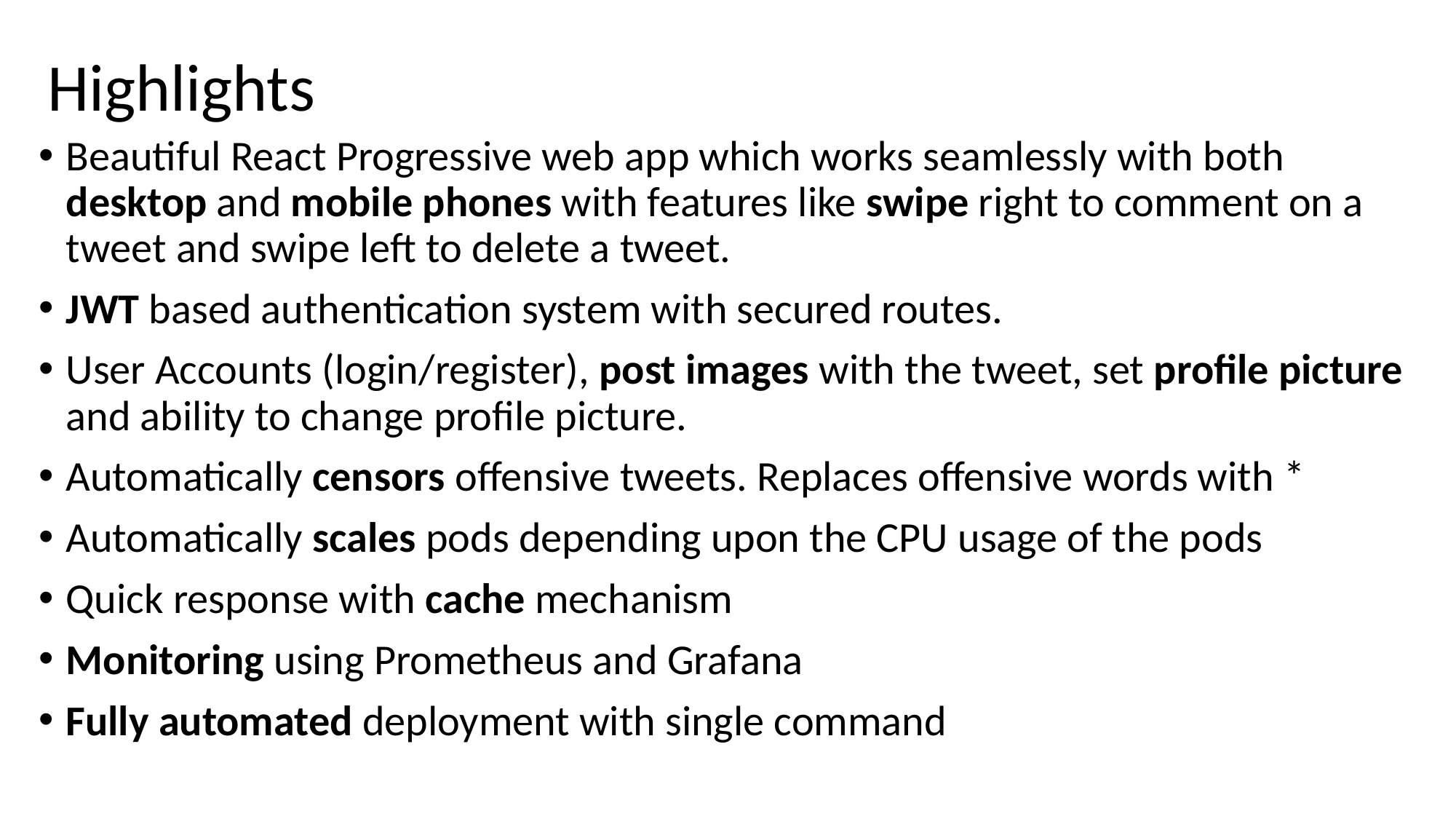

# Highlights
Beautiful React Progressive web app which works seamlessly with both desktop and mobile phones with features like swipe right to comment on a tweet and swipe left to delete a tweet.
JWT based authentication system with secured routes.
User Accounts (login/register), post images with the tweet, set profile picture and ability to change profile picture.
Automatically censors offensive tweets. Replaces offensive words with *
Automatically scales pods depending upon the CPU usage of the pods
Quick response with cache mechanism
Monitoring using Prometheus and Grafana
Fully automated deployment with single command